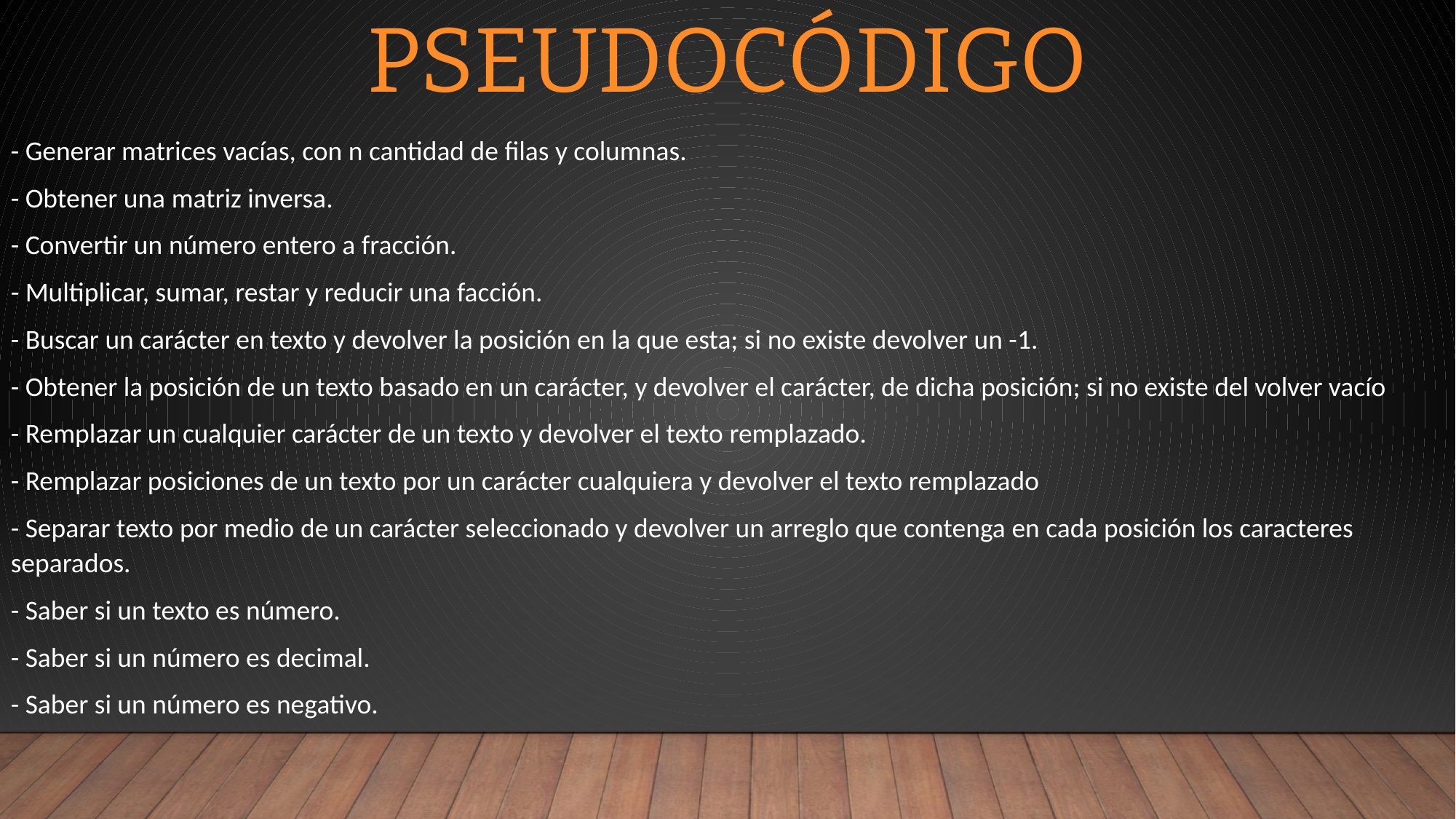

# PSEUDOCÓDIGO
- Generar matrices vacías, con n cantidad de filas y columnas.
- Obtener una matriz inversa.
- Convertir un número entero a fracción.
- Multiplicar, sumar, restar y reducir una facción.
- Buscar un carácter en texto y devolver la posición en la que esta; si no existe devolver un -1.
- Obtener la posición de un texto basado en un carácter, y devolver el carácter, de dicha posición; si no existe del volver vacío
- Remplazar un cualquier carácter de un texto y devolver el texto remplazado.
- Remplazar posiciones de un texto por un carácter cualquiera y devolver el texto remplazado
- Separar texto por medio de un carácter seleccionado y devolver un arreglo que contenga en cada posición los caracteres separados.
- Saber si un texto es número.
- Saber si un número es decimal.
- Saber si un número es negativo.